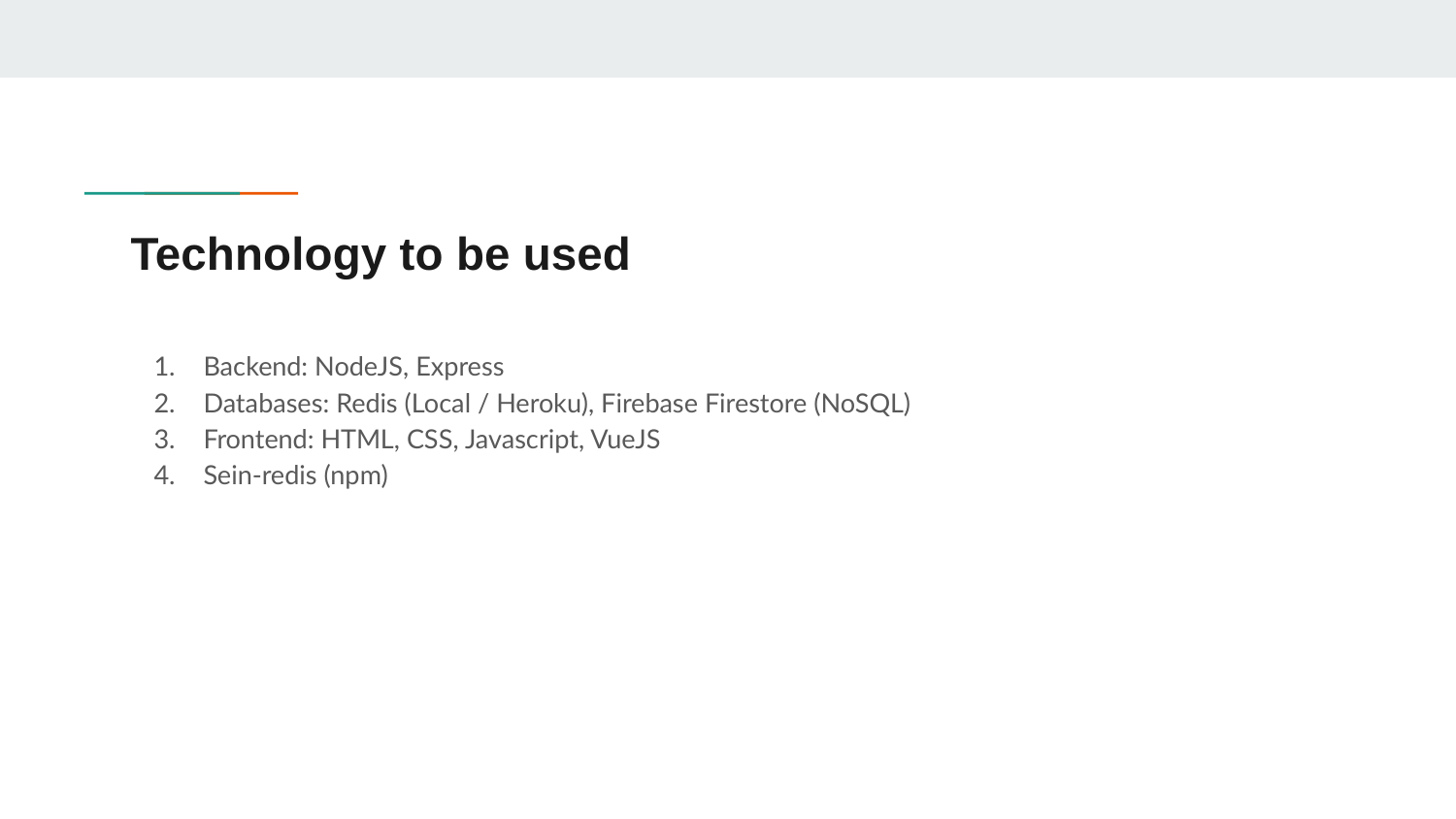

# Technology to be used
Backend: NodeJS, Express
Databases: Redis (Local / Heroku), Firebase Firestore (NoSQL)
Frontend: HTML, CSS, Javascript, VueJS
Sein-redis (npm)